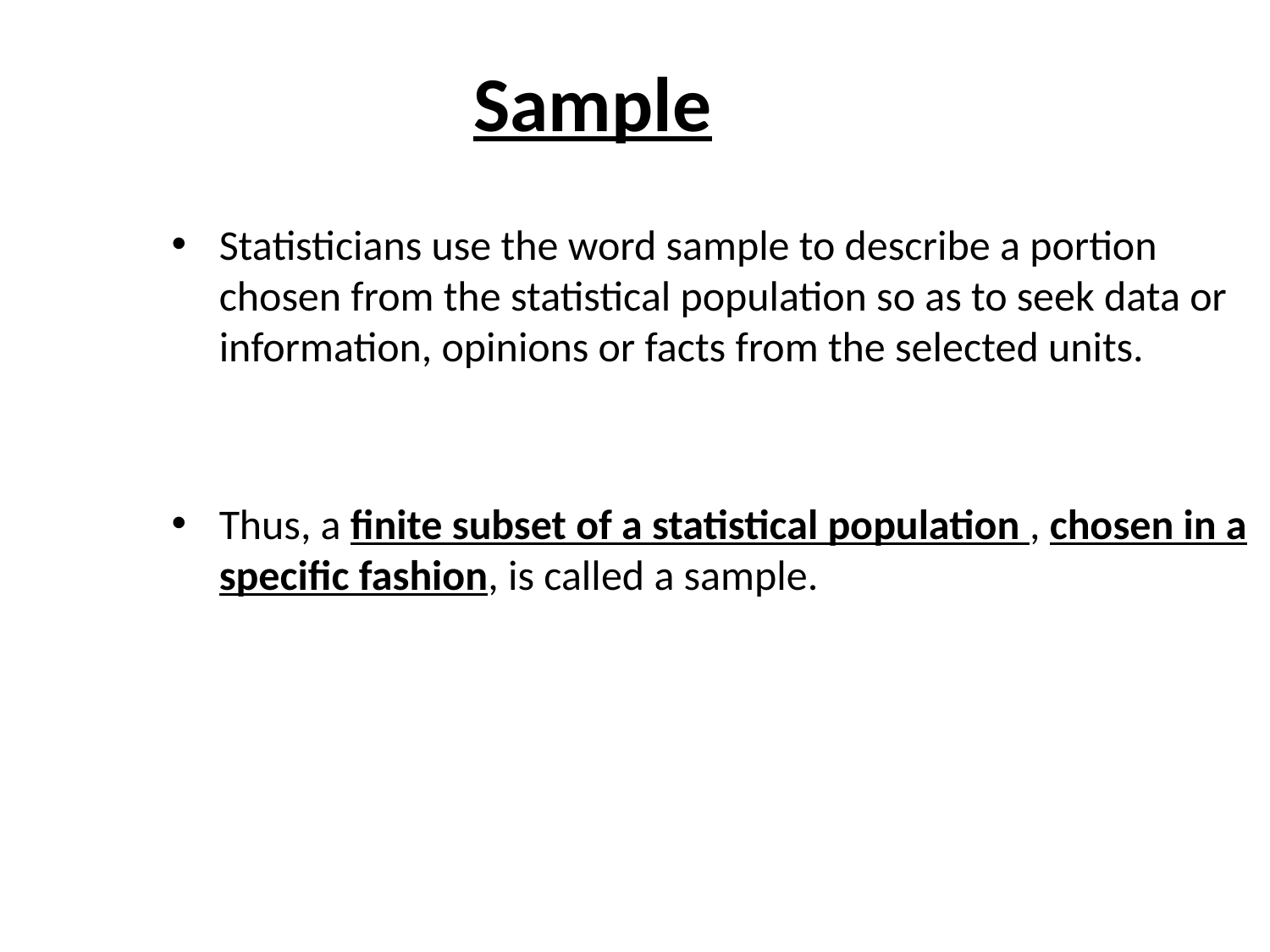

# Sample
Statisticians use the word sample to describe a portion chosen from the statistical population so as to seek data or information, opinions or facts from the selected units.

Thus, a finite subset of a statistical population , chosen in a specific fashion, is called a sample.